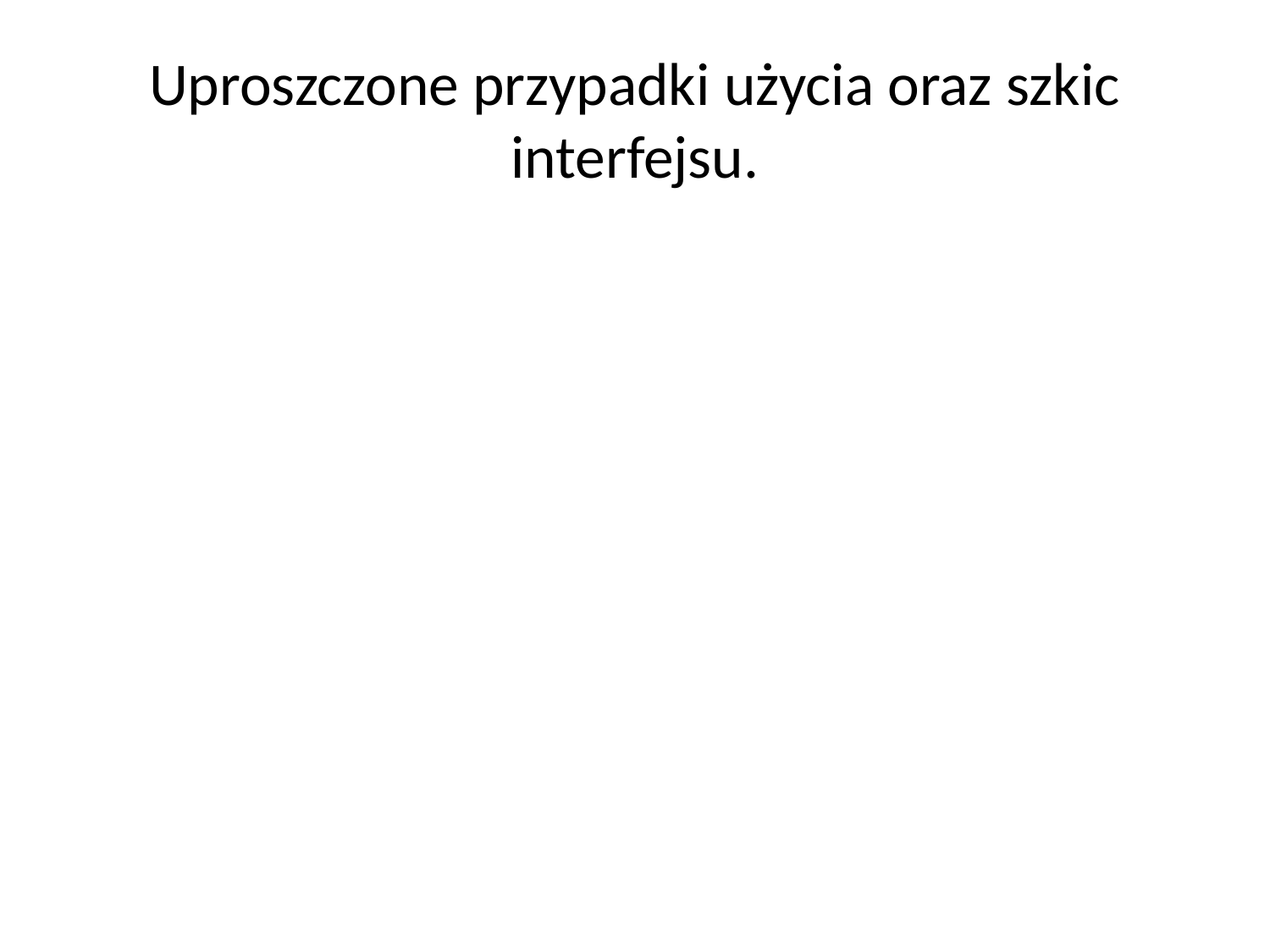

# Uproszczone przypadki użycia oraz szkic interfejsu.